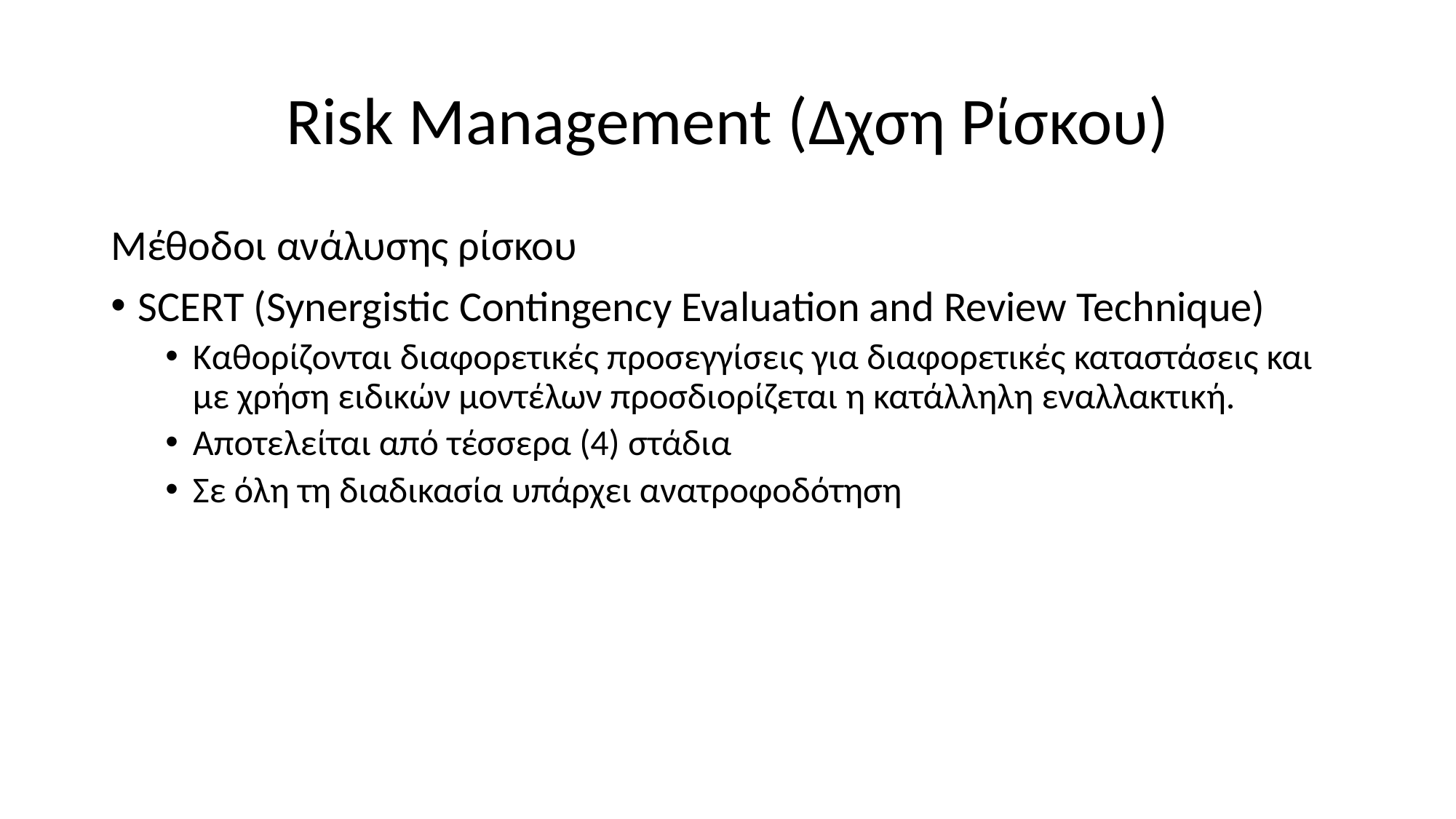

# Risk Management (Δχση Ρίσκου)
Μέθοδοι ανάλυσης ρίσκου
SCERT (Synergistic Contingency Evaluation and Review Technique)
Καθορίζονται διαφορετικές προσεγγίσεις για διαφορετικές καταστάσεις και με χρήση ειδικών μοντέλων προσδιορίζεται η κατάλληλη εναλλακτική.
Αποτελείται από τέσσερα (4) στάδια
Σε όλη τη διαδικασία υπάρχει ανατροφοδότηση